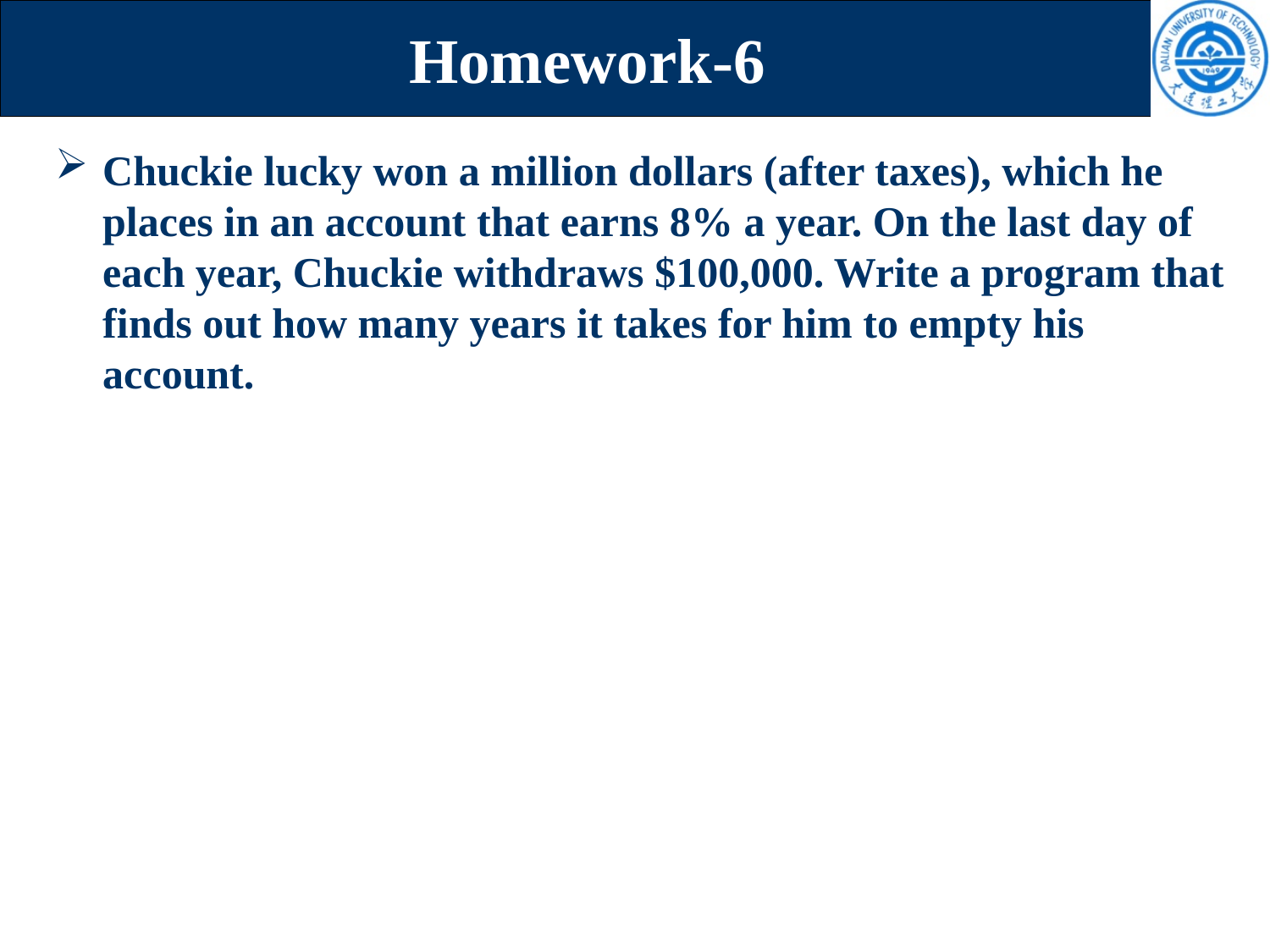

# Homework-6
Chuckie lucky won a million dollars (after taxes), which he places in an account that earns 8% a year. On the last day of each year, Chuckie withdraws $100,000. Write a program that finds out how many years it takes for him to empty his account.